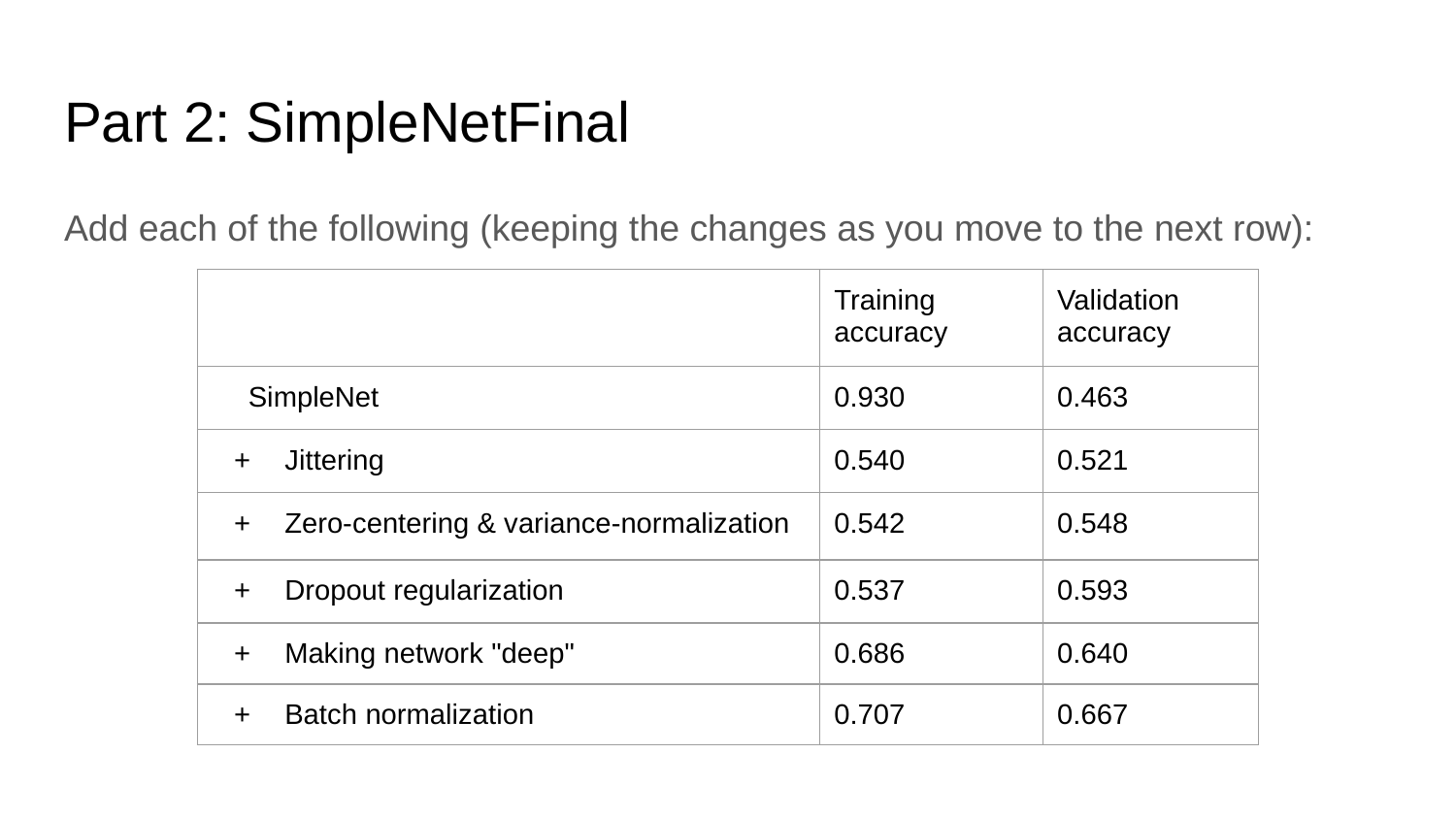

# Part 2: SimpleNetFinal
Add each of the following (keeping the changes as you move to the next row):
|  | Training accuracy | Validation accuracy |
| --- | --- | --- |
| SimpleNet | 0.930 | 0.463 |
| Jittering | 0.540 | 0.521 |
| Zero-centering & variance-normalization | 0.542 | 0.548 |
| Dropout regularization | 0.537 | 0.593 |
| Making network "deep" | 0.686 | 0.640 |
| Batch normalization | 0.707 | 0.667 |